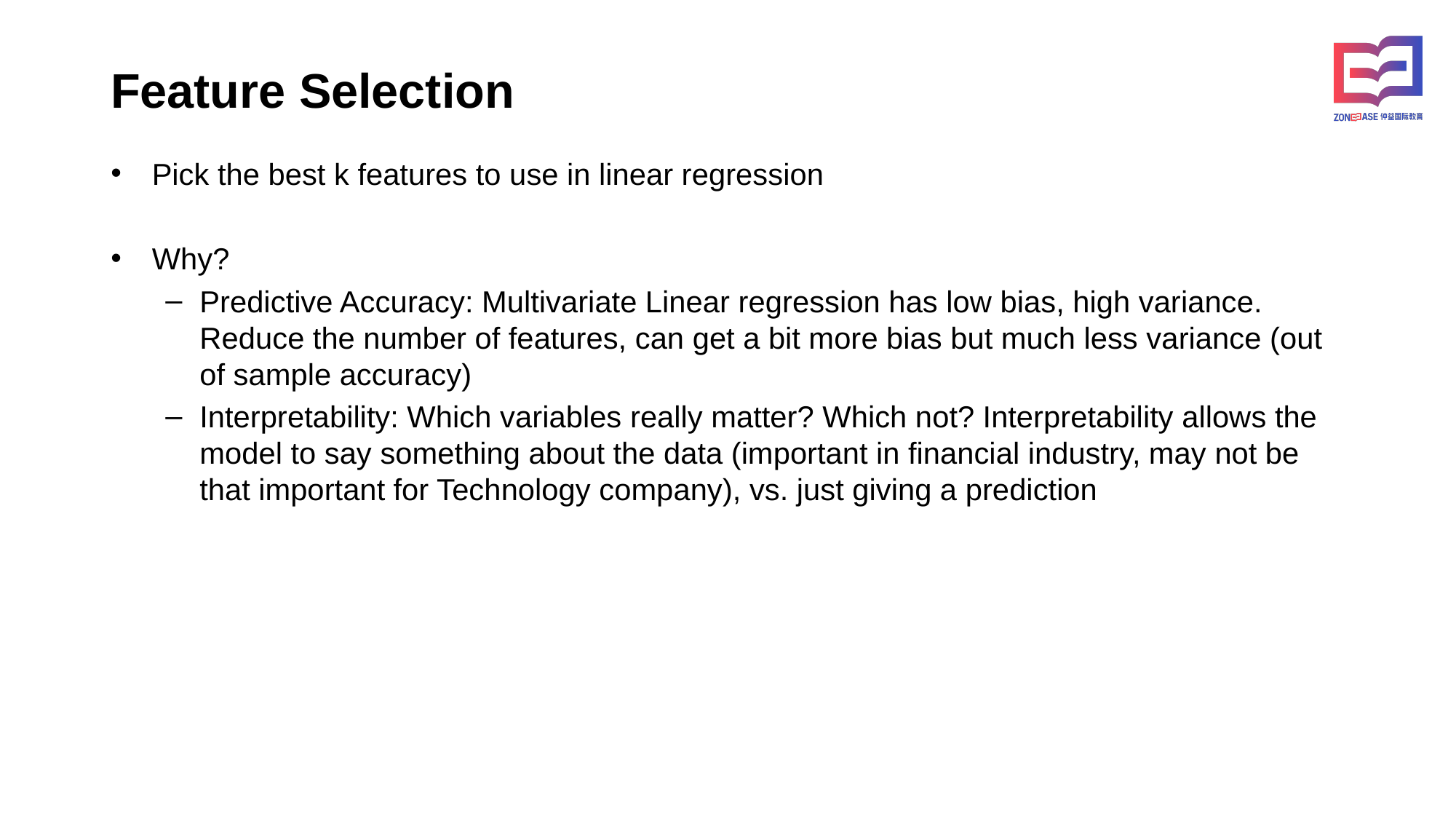

Feature Selection
Pick the best k features to use in linear regression

Why?
Predictive Accuracy: Multivariate Linear regression has low bias, high variance. Reduce the number of features, can get a bit more bias but much less variance (out of sample accuracy)
Interpretability: Which variables really matter? Which not? Interpretability allows the model to say something about the data (important in financial industry, may not be that important for Technology company), vs. just giving a prediction